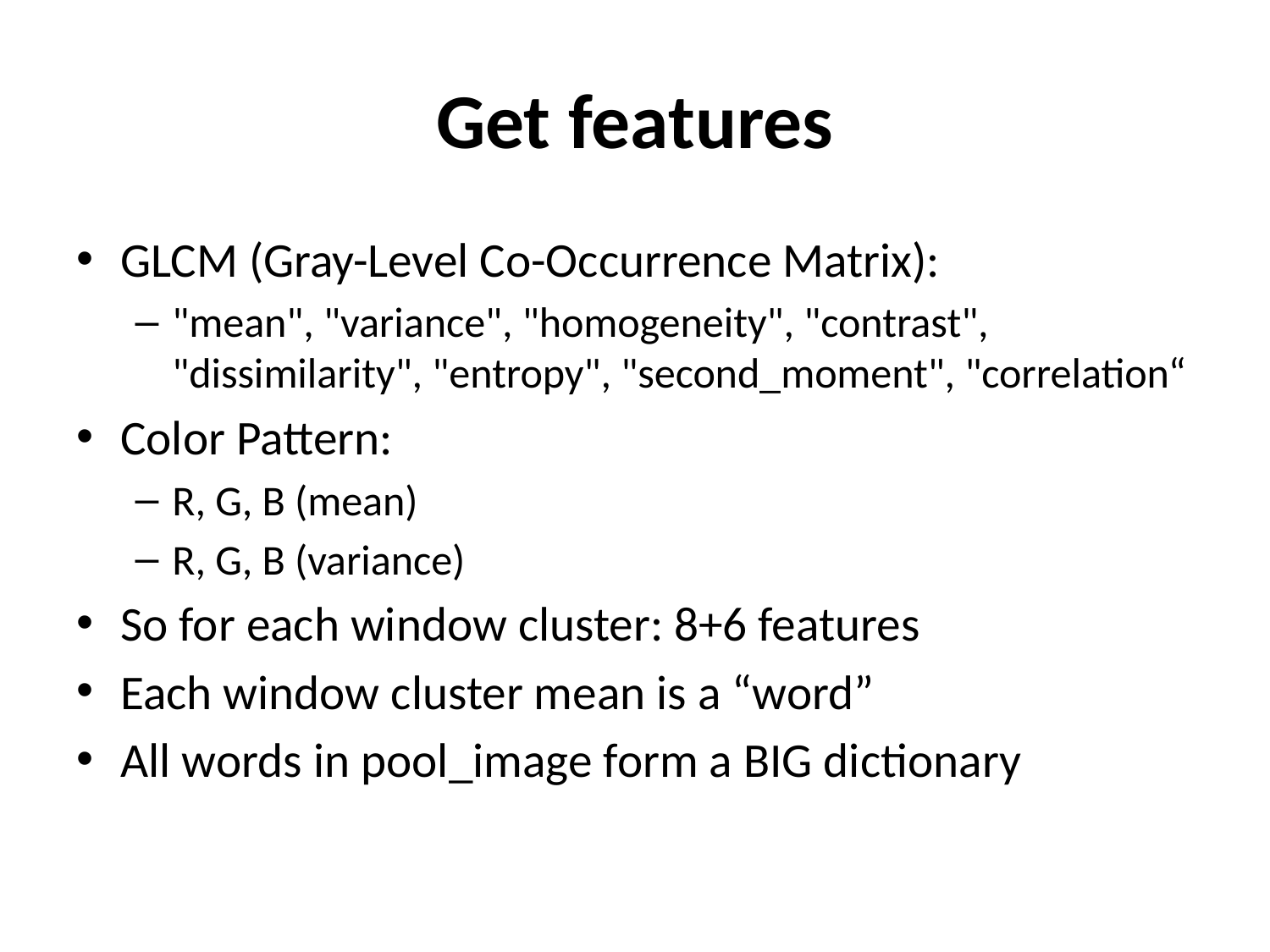

# Get features
GLCM (Gray-Level Co-Occurrence Matrix):
"mean", "variance", "homogeneity", "contrast", "dissimilarity", "entropy", "second_moment", "correlation“
Color Pattern:
R, G, B (mean)
R, G, B (variance)
So for each window cluster: 8+6 features
Each window cluster mean is a “word”
All words in pool_image form a BIG dictionary